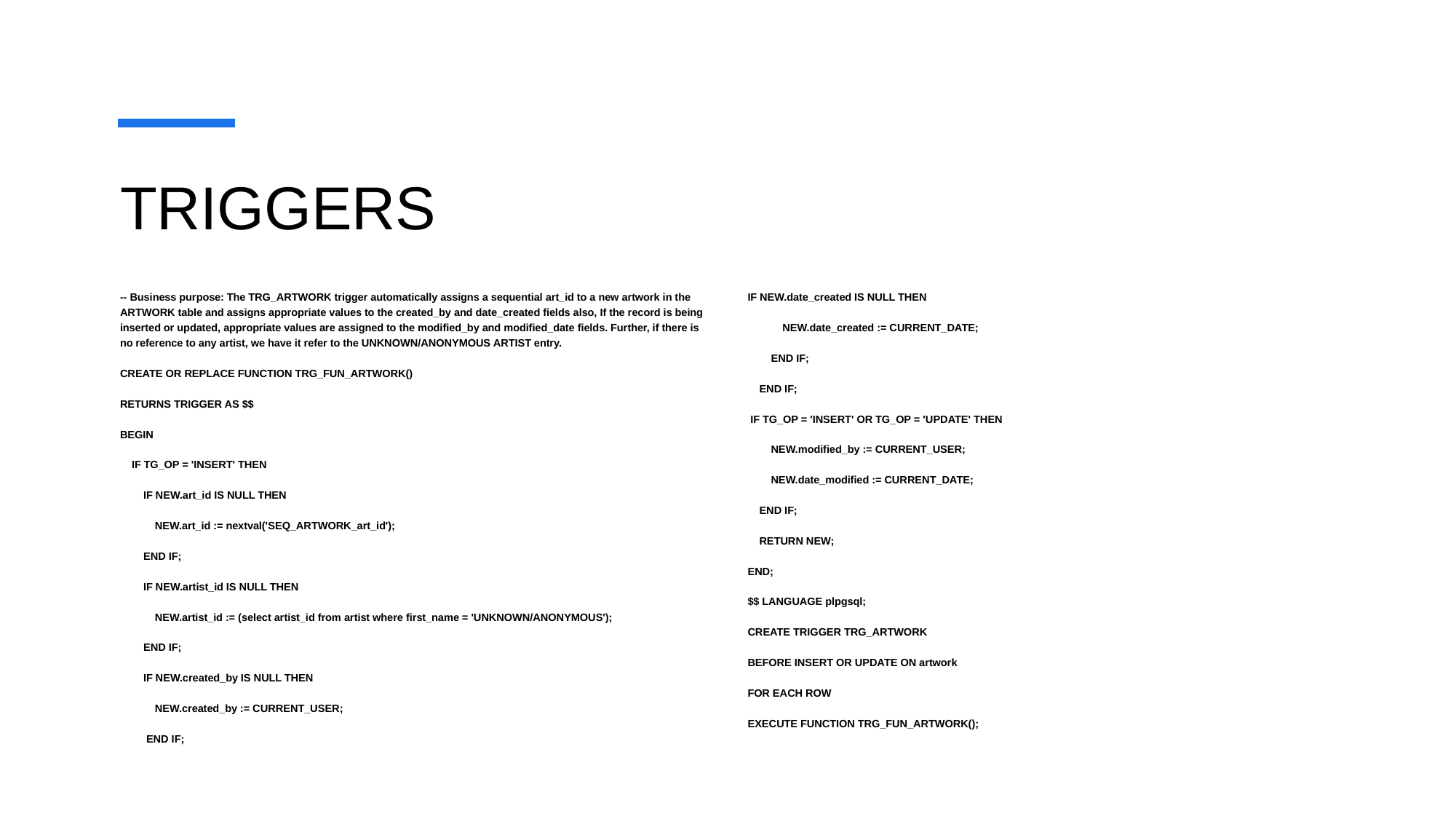

# TRIGGERS
-- Business purpose: The TRG_ARTWORK trigger automatically assigns a sequential art_id to a new artwork in the ARTWORK table and assigns appropriate values to the created_by and date_created fields also, If the record is being inserted or updated, appropriate values are assigned to the modified_by and modified_date fields. Further, if there is no reference to any artist, we have it refer to the UNKNOWN/ANONYMOUS ARTIST entry.
CREATE OR REPLACE FUNCTION TRG_FUN_ARTWORK()
RETURNS TRIGGER AS $$
BEGIN
    IF TG_OP = 'INSERT' THEN
        IF NEW.art_id IS NULL THEN
            NEW.art_id := nextval('SEQ_ARTWORK_art_id');
        END IF;
        IF NEW.artist_id IS NULL THEN
            NEW.artist_id := (select artist_id from artist where first_name = 'UNKNOWN/ANONYMOUS');
        END IF;
        IF NEW.created_by IS NULL THEN
            NEW.created_by := CURRENT_USER;
         END IF;
IF NEW.date_created IS NULL THEN
            NEW.date_created := CURRENT_DATE;
        END IF;
    END IF;
 IF TG_OP = 'INSERT' OR TG_OP = 'UPDATE' THEN
        NEW.modified_by := CURRENT_USER;
        NEW.date_modified := CURRENT_DATE;
    END IF;
    RETURN NEW;
END;
$$ LANGUAGE plpgsql;
CREATE TRIGGER TRG_ARTWORK
BEFORE INSERT OR UPDATE ON artwork
FOR EACH ROW
EXECUTE FUNCTION TRG_FUN_ARTWORK();